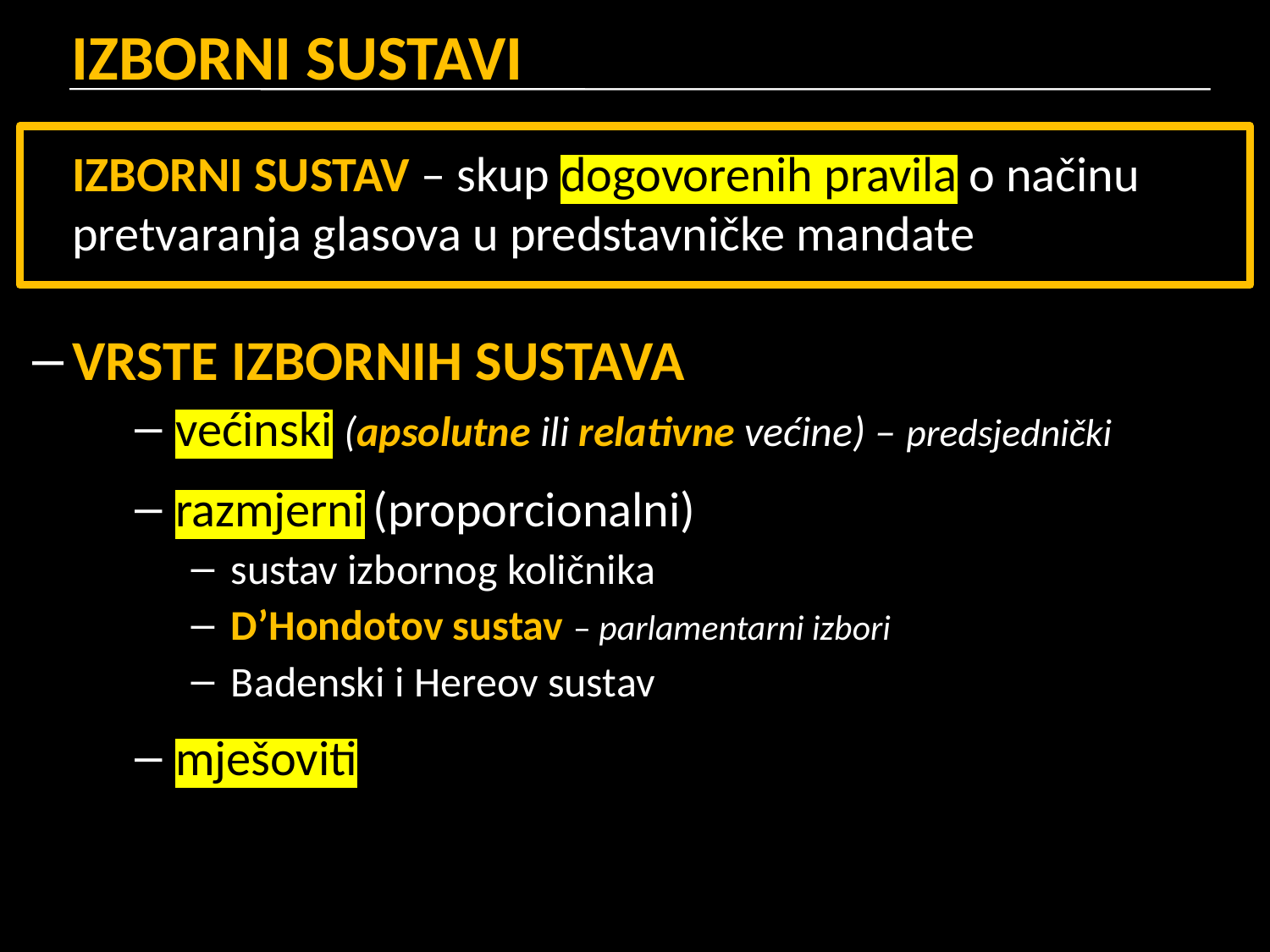

# IZBORNI SUSTAVI

	IZBORNI SUSTAV – skup dogovorenih pravila o načinu pretvaranja glasova u predstavničke mandate
VRSTE IZBORNIH SUSTAVA
većinski (apsolutne ili relativne većine) – predsjednički
razmjerni (proporcionalni)
sustav izbornog količnika
D’Hondotov sustav – parlamentarni izbori
Badenski i Hereov sustav
mješoviti